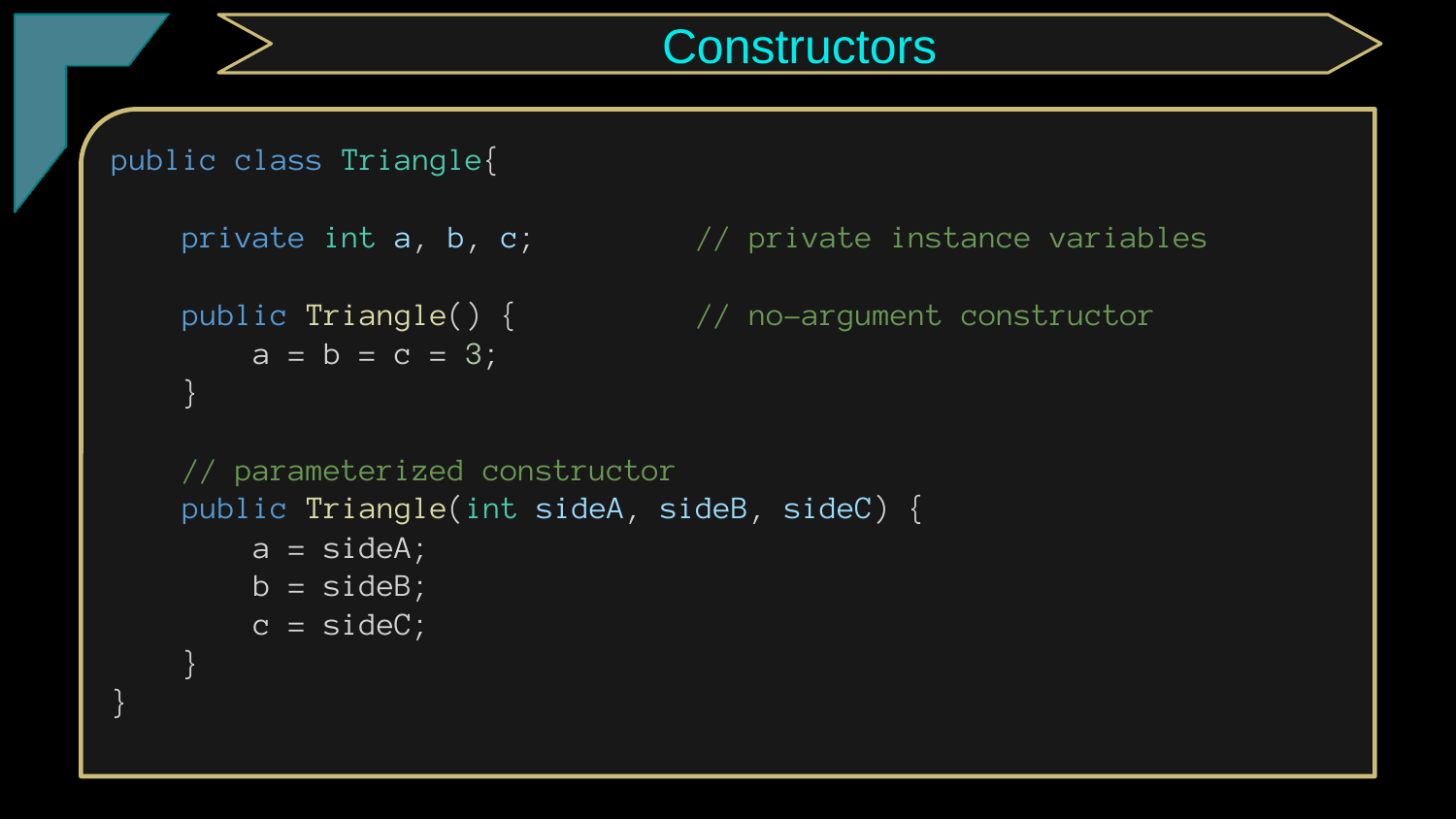

Constructors
public class Triangle{

    private int a, b, c;         // private instance variables

    public Triangle() {          // no-argument constructor
        a = b = c = 3;
    }

    // parameterized constructor
    public Triangle(int sideA, sideB, sideC) {
        a = sideA;
        b = sideB;
        c = sideC;
    }
}